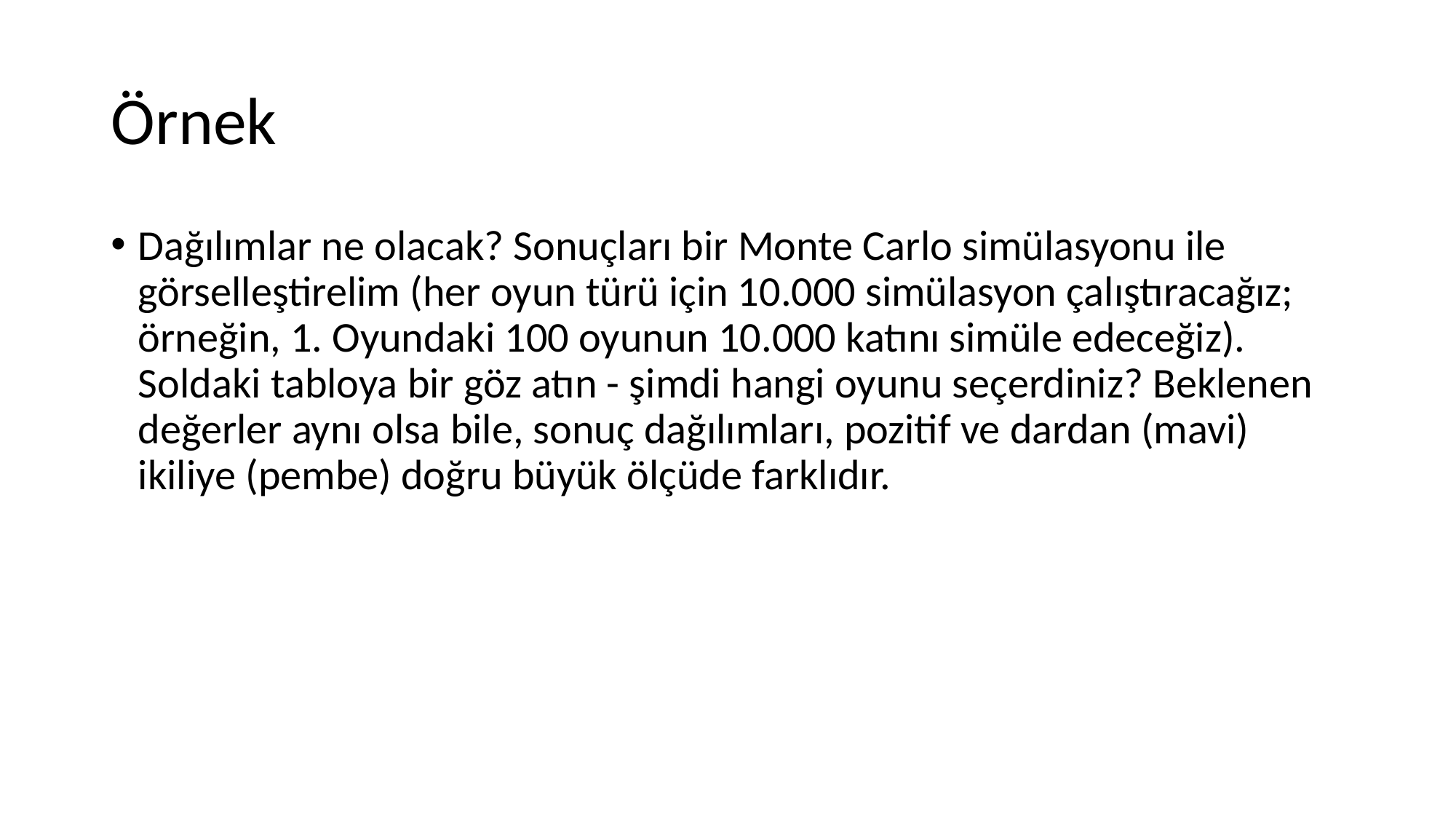

# Örnek
Dağılımlar ne olacak? Sonuçları bir Monte Carlo simülasyonu ile görselleştirelim (her oyun türü için 10.000 simülasyon çalıştıracağız; örneğin, 1. Oyundaki 100 oyunun 10.000 katını simüle edeceğiz). Soldaki tabloya bir göz atın - şimdi hangi oyunu seçerdiniz? Beklenen değerler aynı olsa bile, sonuç dağılımları, pozitif ve dardan (mavi) ikiliye (pembe) doğru büyük ölçüde farklıdır.